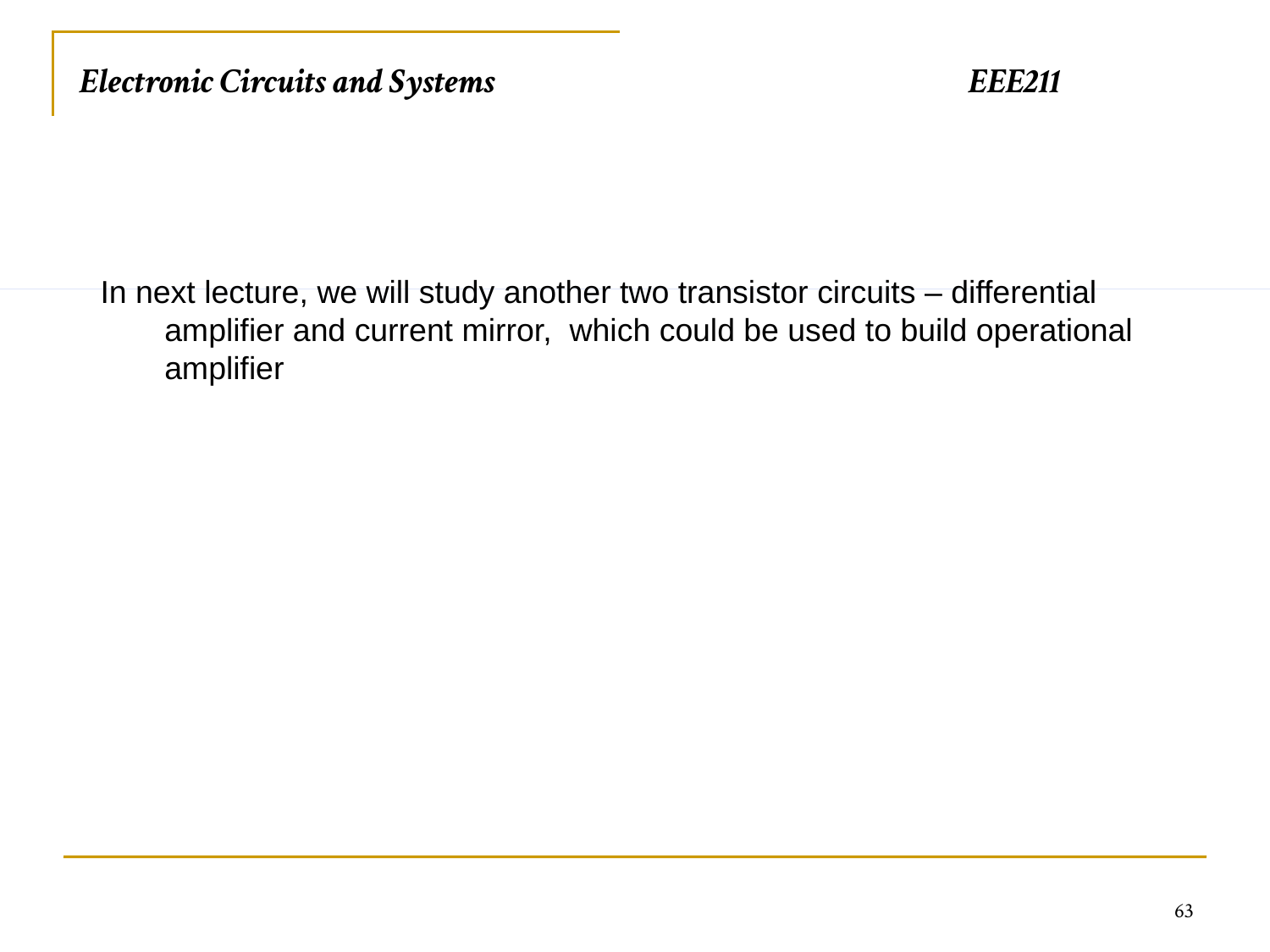

# Electronic Circuits and Systems			   	EEE211
In next lecture, we will study another two transistor circuits – differential amplifier and current mirror,  which could be used to build operational amplifier

63